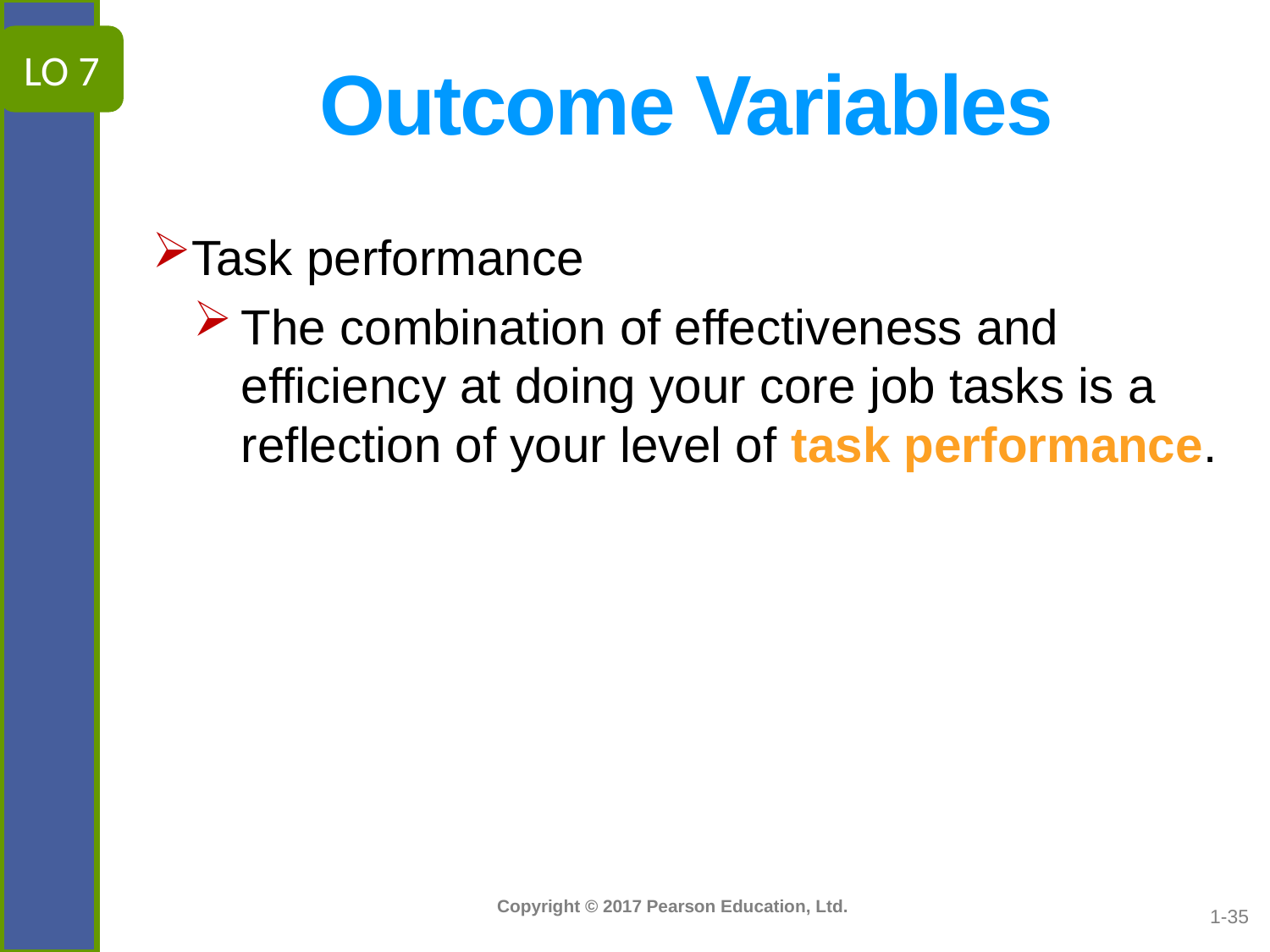

# Outcome Variables
LO 7
Task performance
The combination of effectiveness and efficiency at doing your core job tasks is a reflection of your level of task performance.
1-35